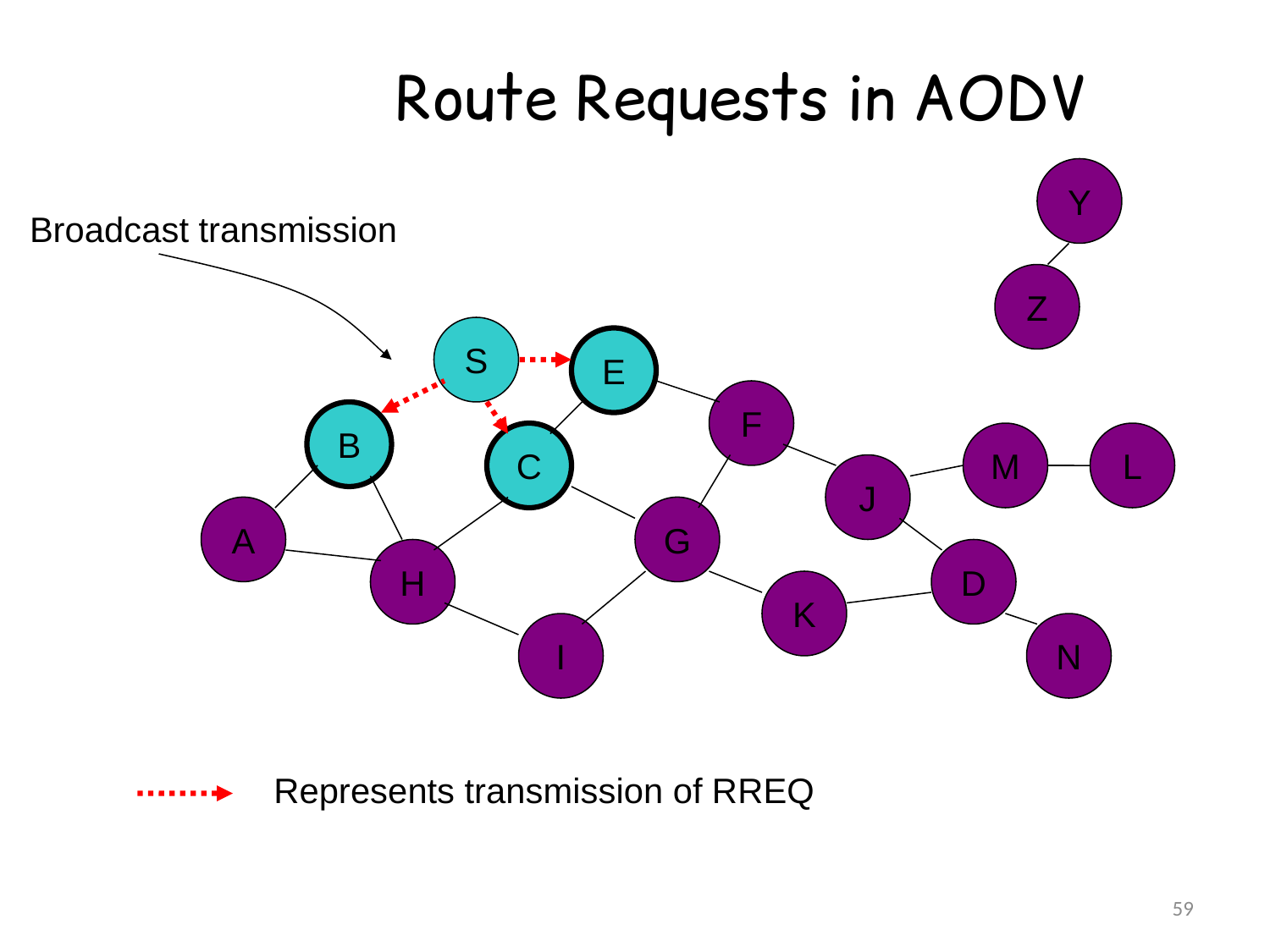

# Route Requests in AODV
Y
Broadcast transmission

Z

S
E

F
B

C
M
L

J

A

G

H
D

K

I

N
Represents transmission of RREQ

59